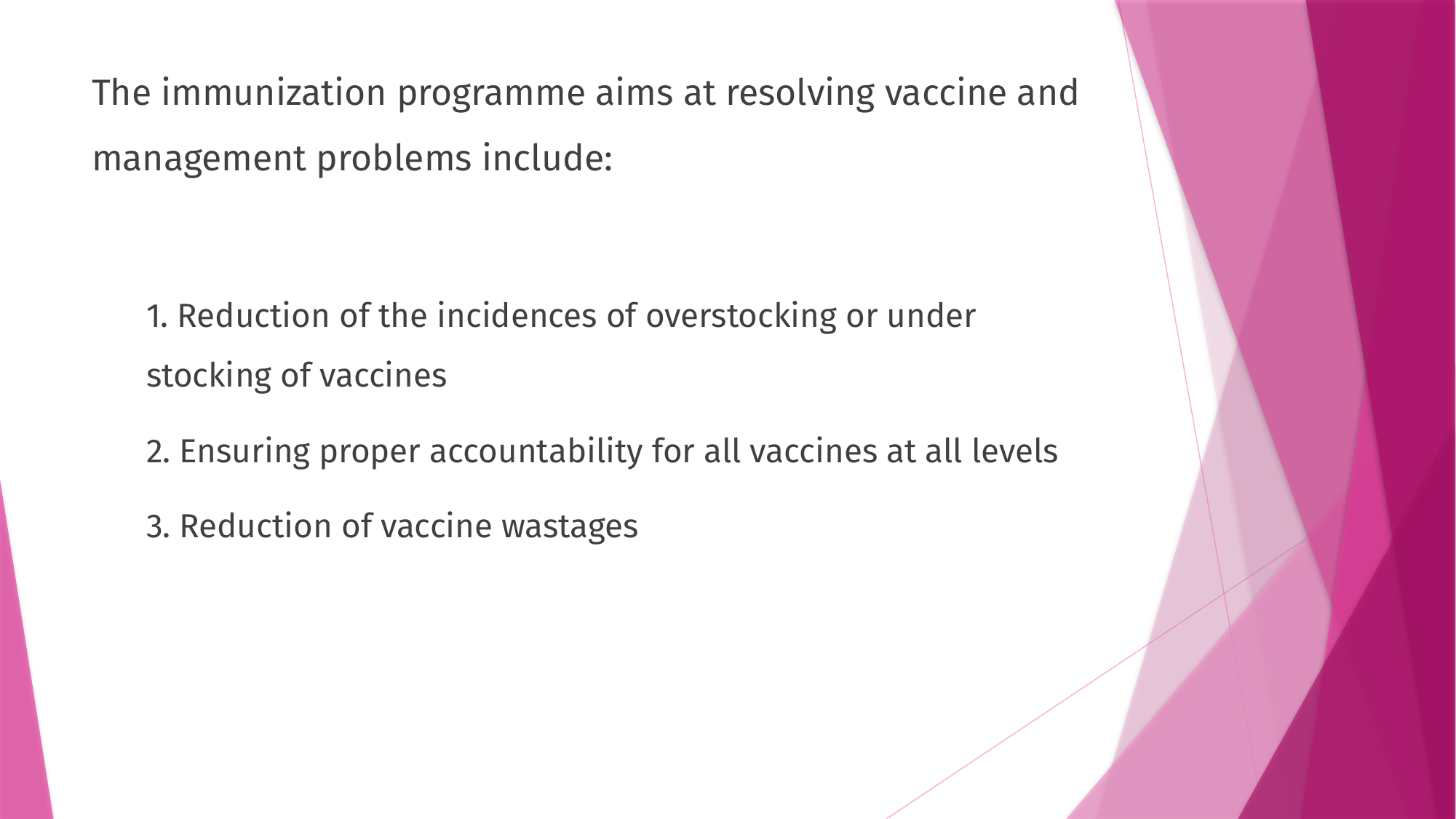

The immunization programme aims at resolving vaccine and management problems include:

1. Reduction of the incidences of overstocking or under stocking of vaccines
2. Ensuring proper accountability for all vaccines at all levels
3. Reduction of vaccine wastages